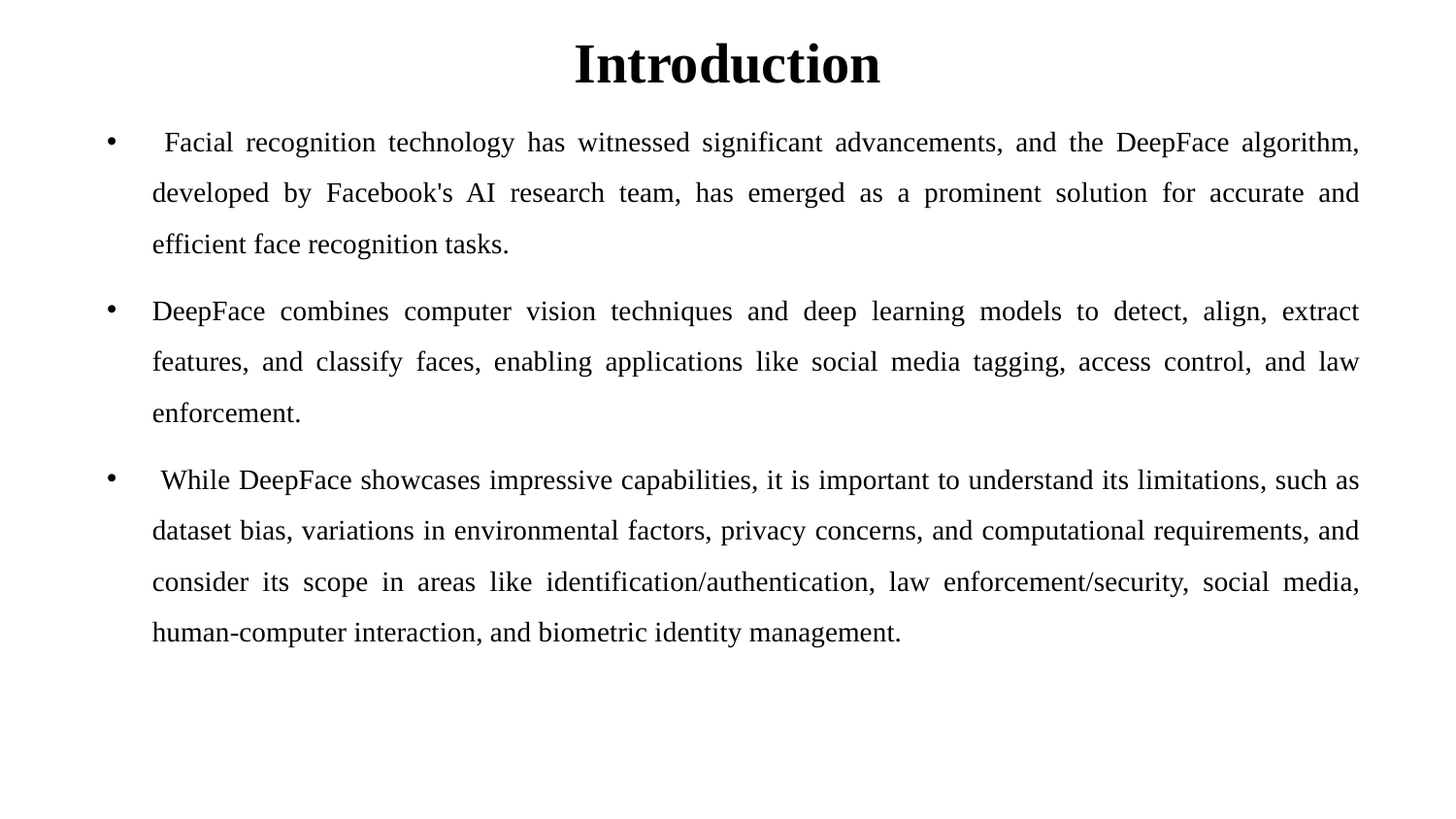

Introduction
 Facial recognition technology has witnessed significant advancements, and the DeepFace algorithm, developed by Facebook's AI research team, has emerged as a prominent solution for accurate and efficient face recognition tasks.
DeepFace combines computer vision techniques and deep learning models to detect, align, extract features, and classify faces, enabling applications like social media tagging, access control, and law enforcement.
 While DeepFace showcases impressive capabilities, it is important to understand its limitations, such as dataset bias, variations in environmental factors, privacy concerns, and computational requirements, and consider its scope in areas like identification/authentication, law enforcement/security, social media, human-computer interaction, and biometric identity management.